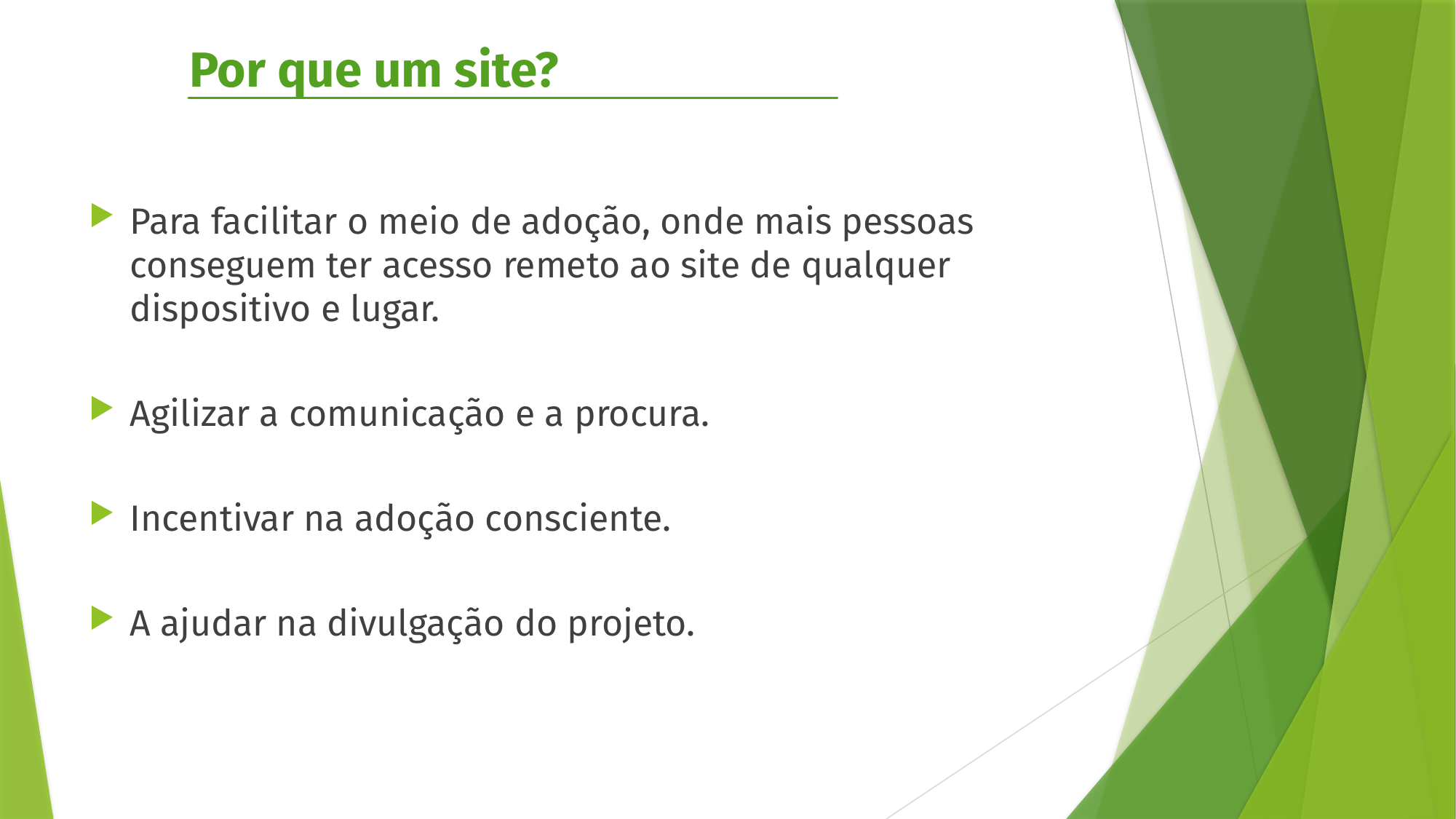

# Por que um site?
Para facilitar o meio de adoção, onde mais pessoas conseguem ter acesso remeto ao site de qualquer dispositivo e lugar.

Agilizar a comunicação e a procura.

Incentivar na adoção consciente.

A ajudar na divulgação do projeto.